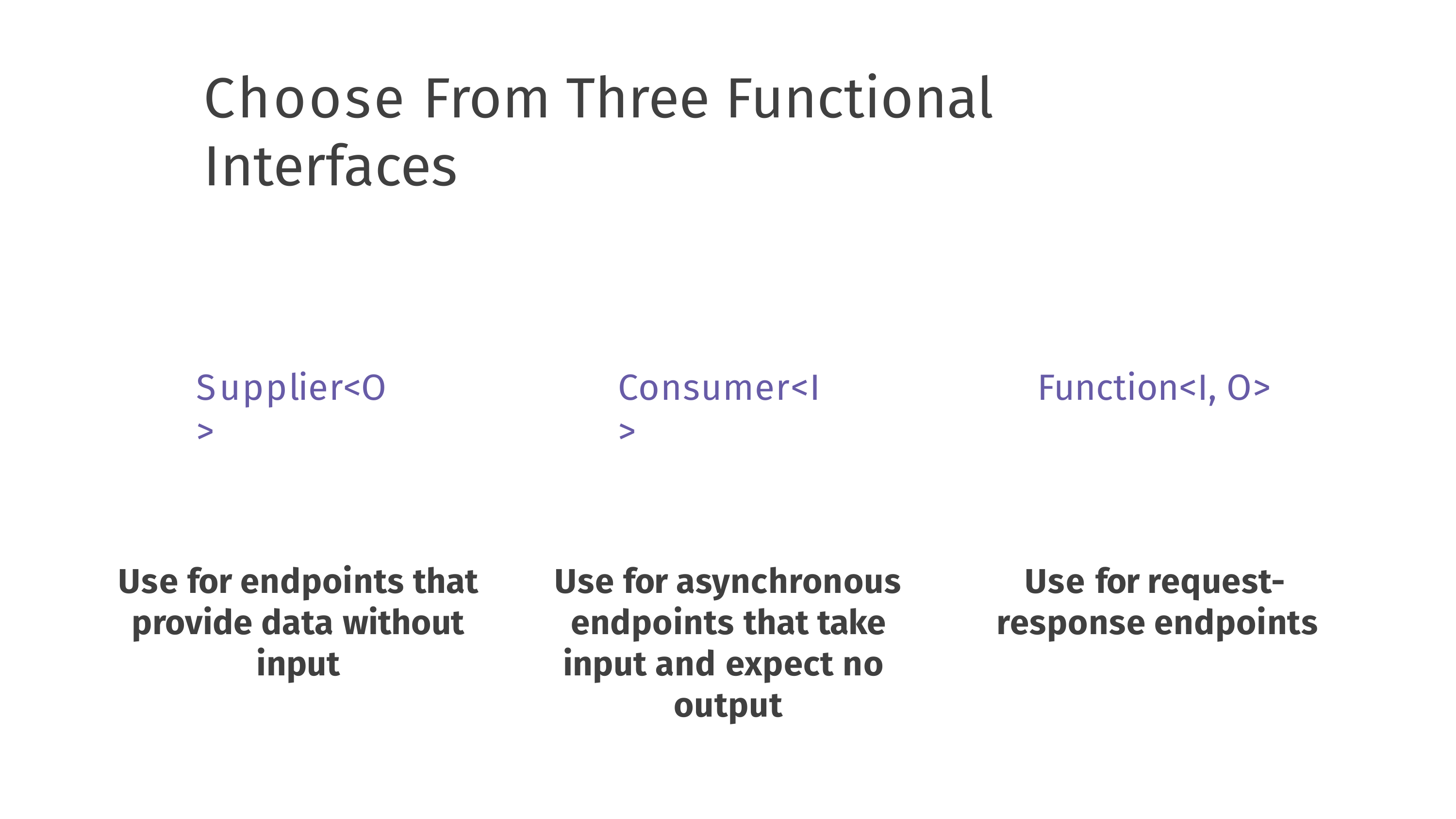

# Choose From Three Functional Interfaces
Supplier<O>
Consumer<I>
Function<I, O>
Use for endpoints that  provide data without  input
Use for asynchronous  endpoints that take  input and expect no  output
Use for request-  response endpoints
11